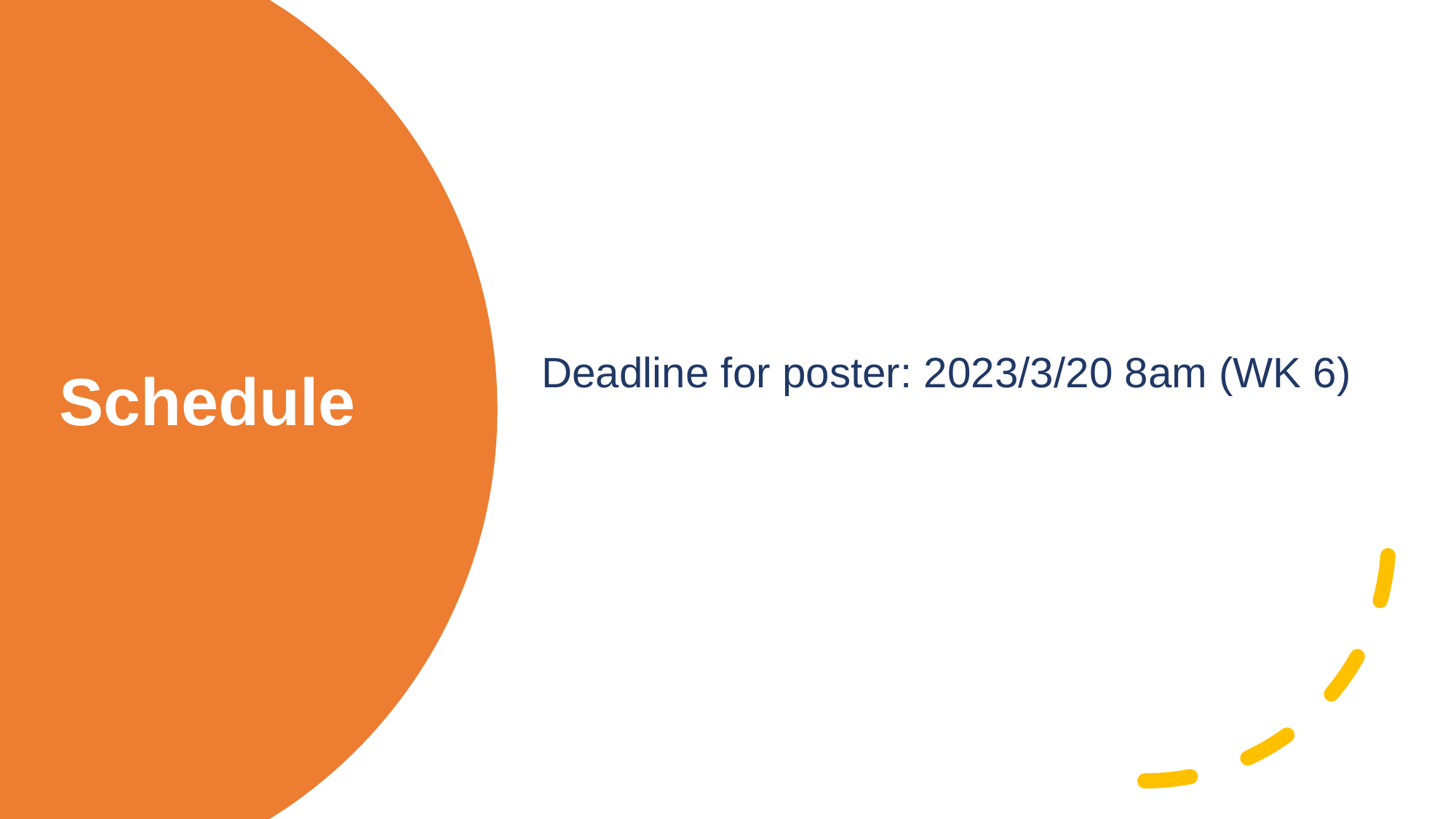

Deadline for poster: 2023/3/20 8am (WK 6)

# Schedule